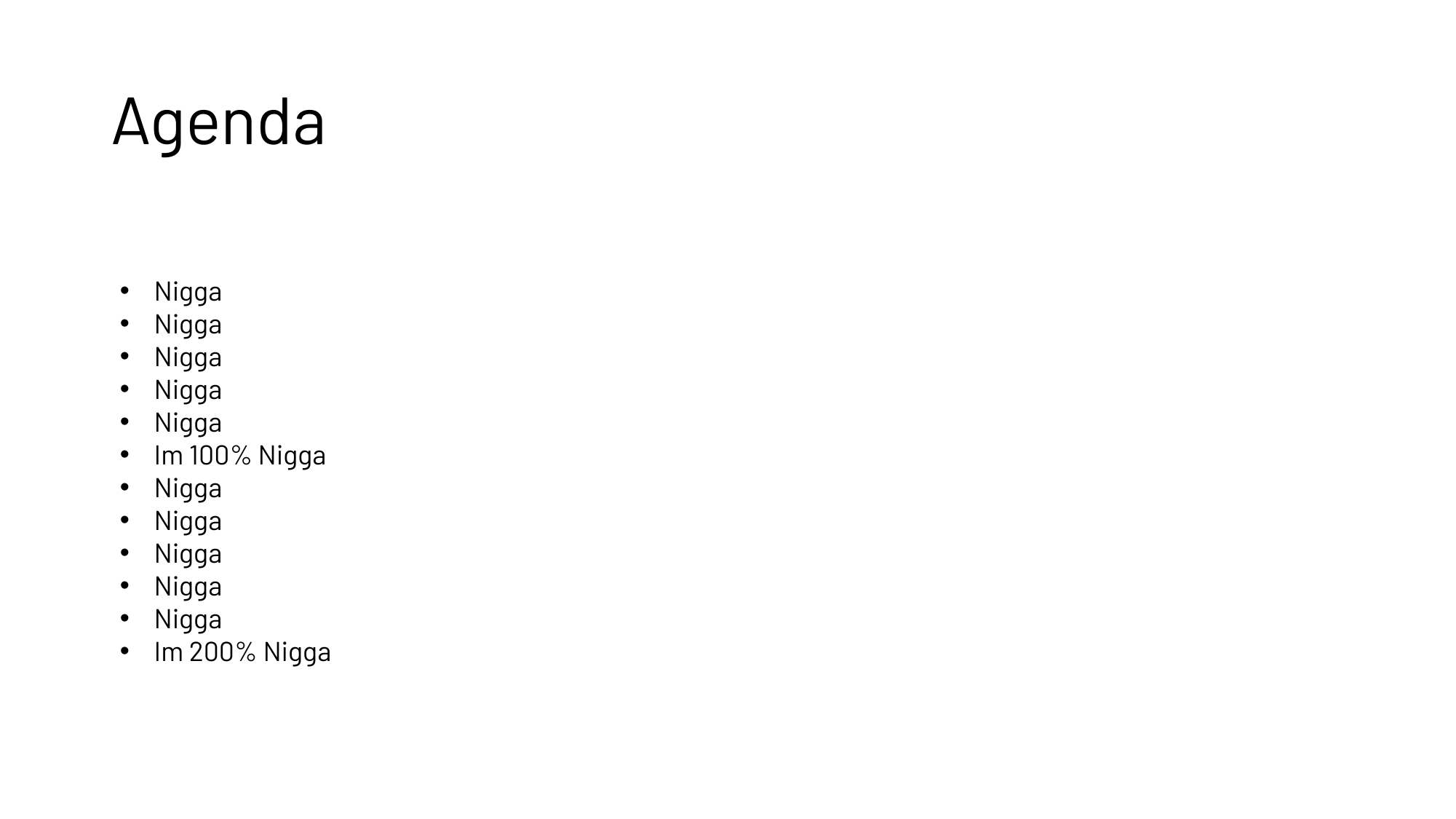

# Agenda
Nigga
Nigga
Nigga
Nigga
Nigga
Im 100% Nigga
Nigga
Nigga
Nigga
Nigga
Nigga
Im 200% Nigga